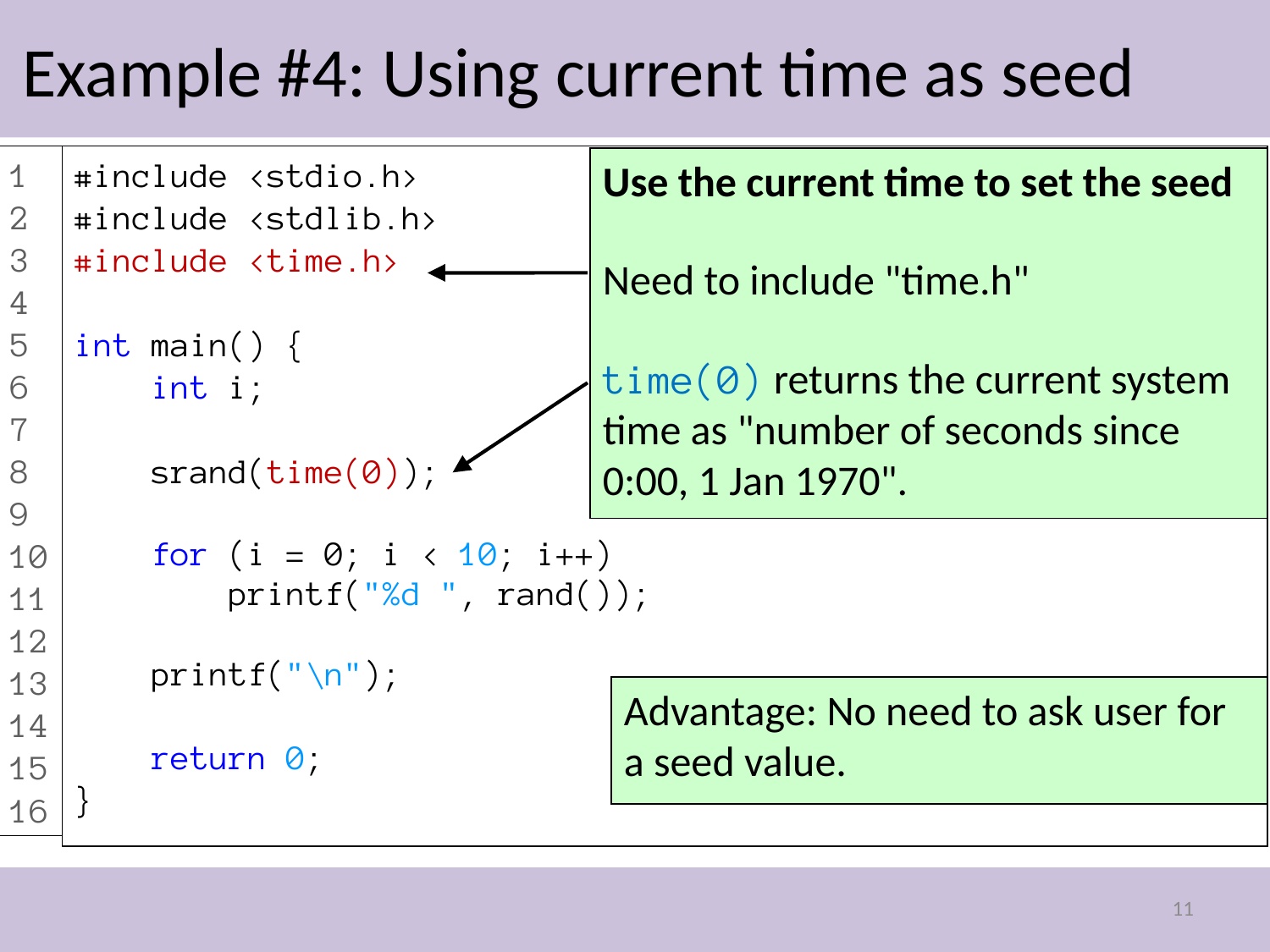

# Example #4: Using current time as seed
1
2
3
4
5
6
7
8
9
10
11
12
13
1415
16
#include <stdio.h>
#include <stdlib.h>
#include <time.h>

int main() {
    int i;

    srand(time(0));

    for (i = 0; i < 10; i++)
        printf("%d ", rand());

    printf("\n");

    return 0;
}
Use the current time to set the seed

Need to include "time.h"

time(0) returns the current system time as "number of seconds since 0:00, 1 Jan 1970".

Advantage: No need to ask user for a seed value.
11